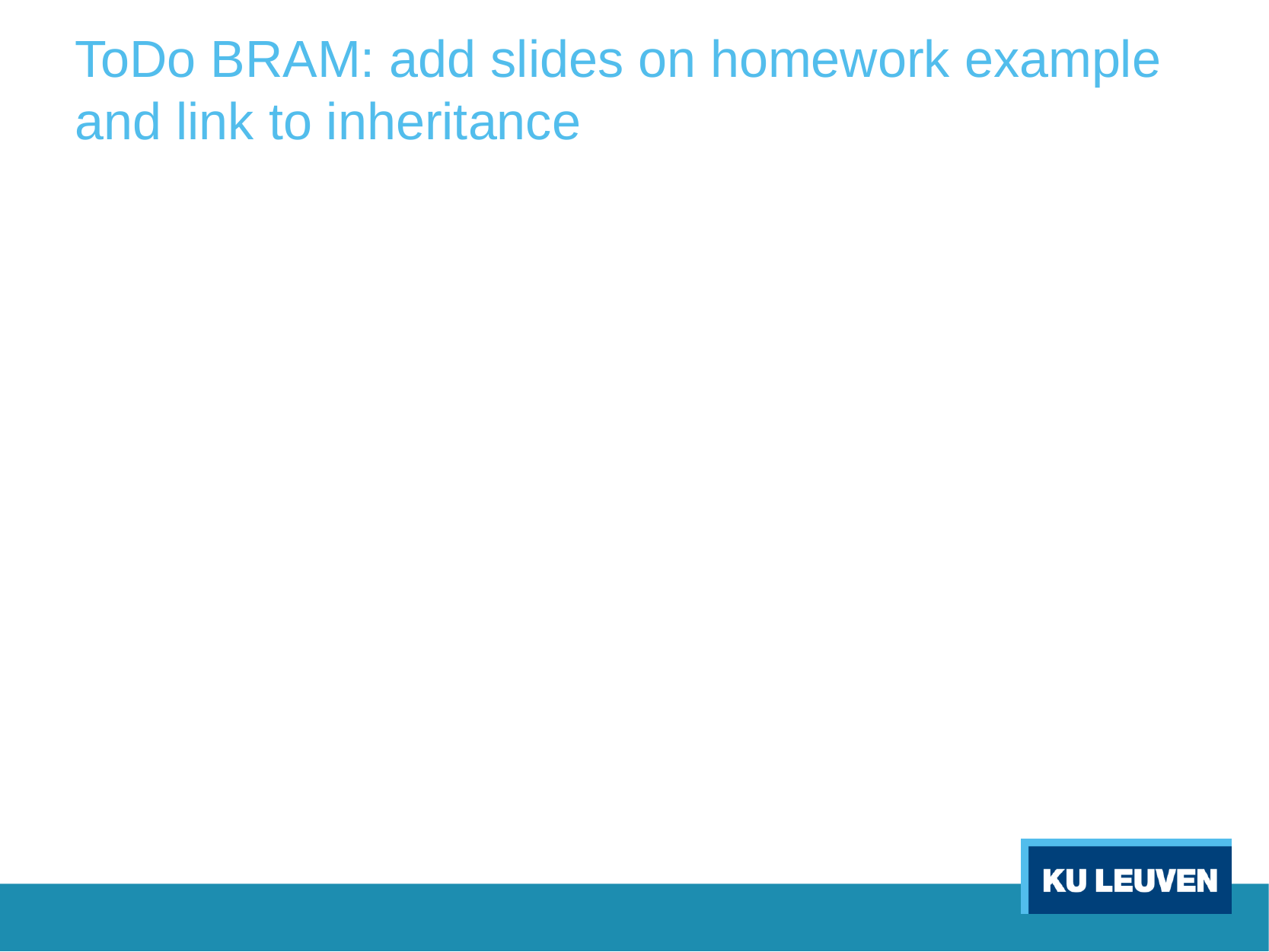

# ToDo BRAM: add slides on homework example and link to inheritance